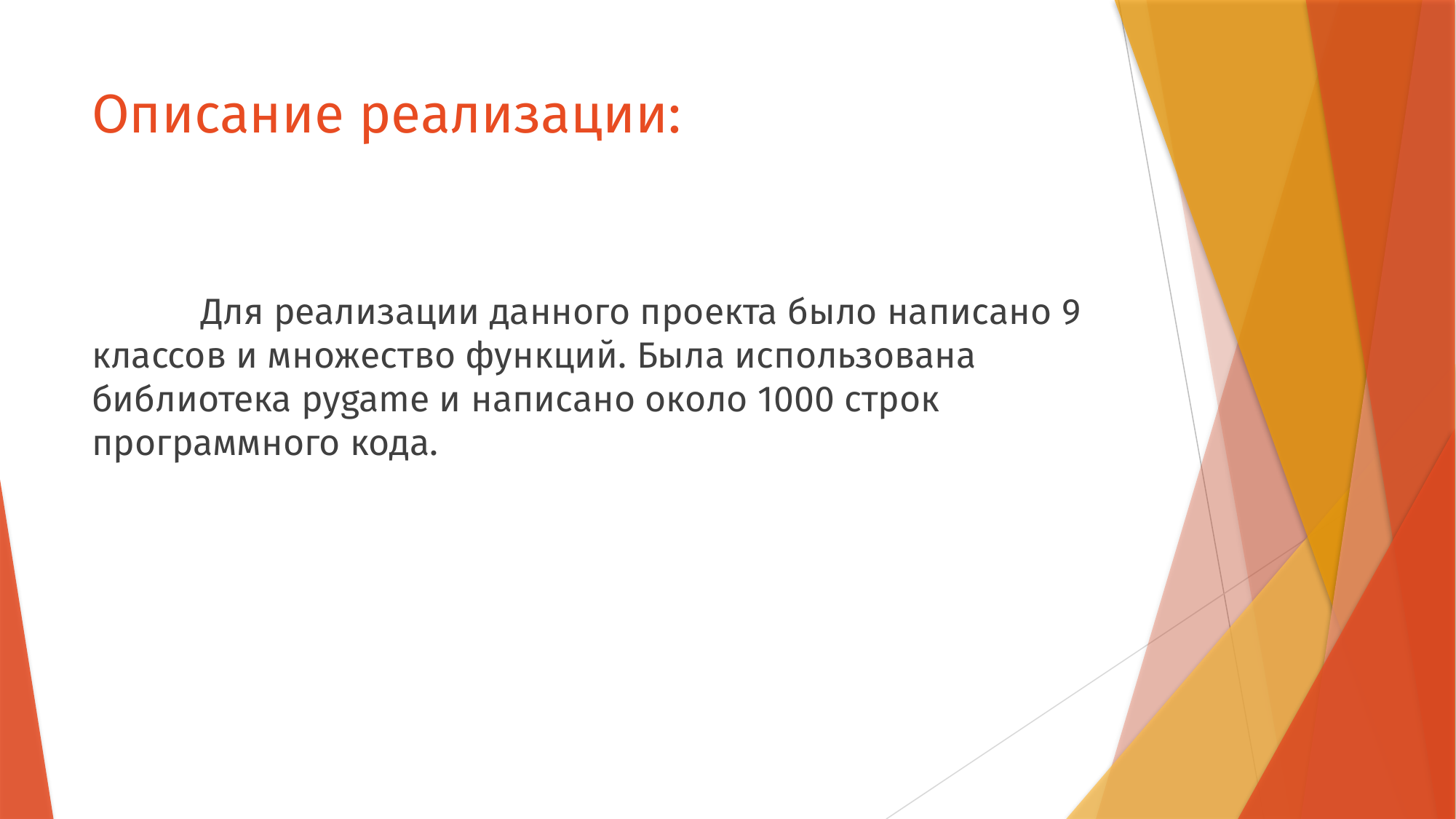

# Описание реализации:
	Для реализации данного проекта было написано 9 классов и множество функций. Была использована библиотека pygame и написано около 1000 строк программного кода.